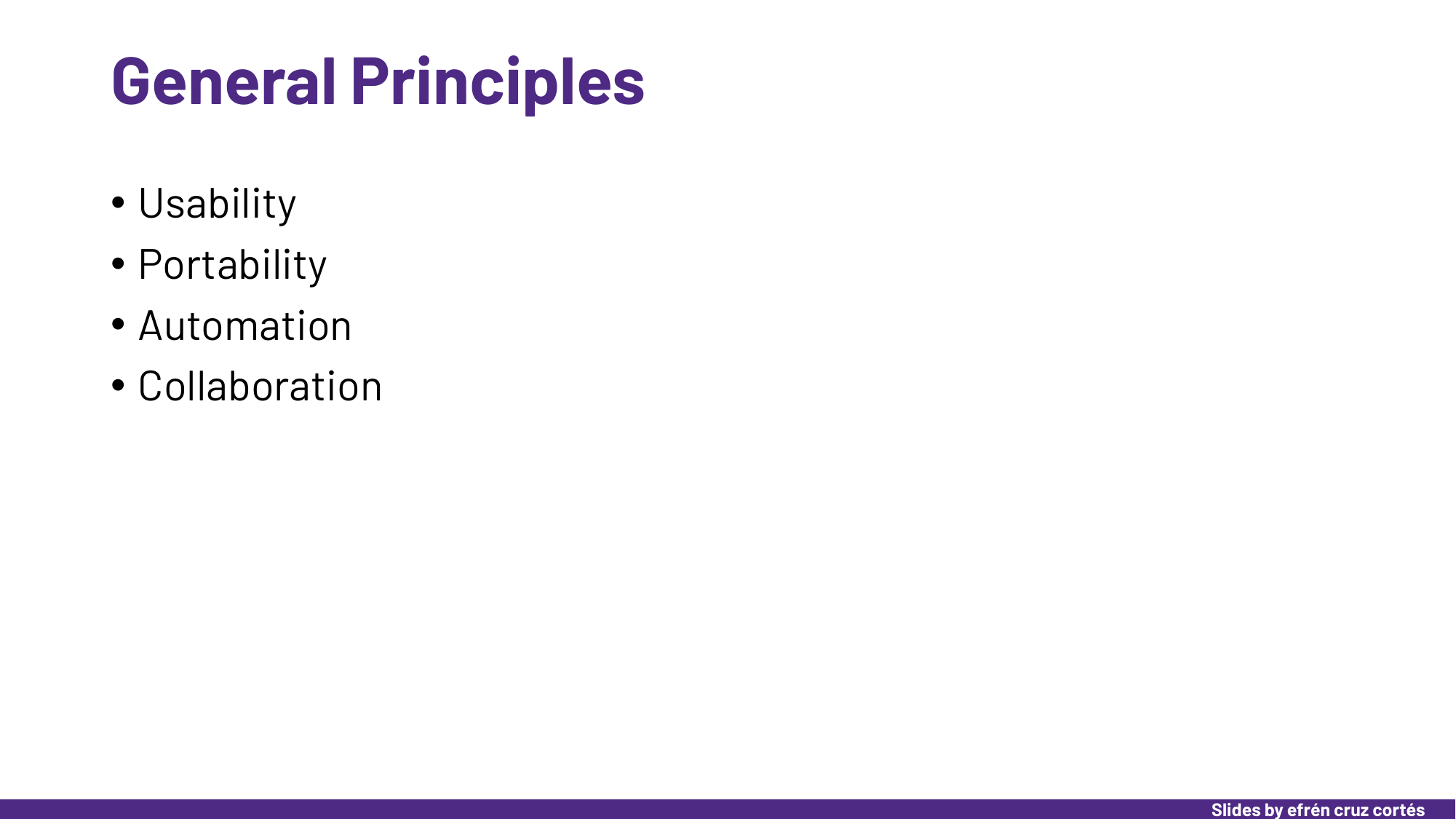

# General Principles
Usability
Portability
Automation
Collaboration